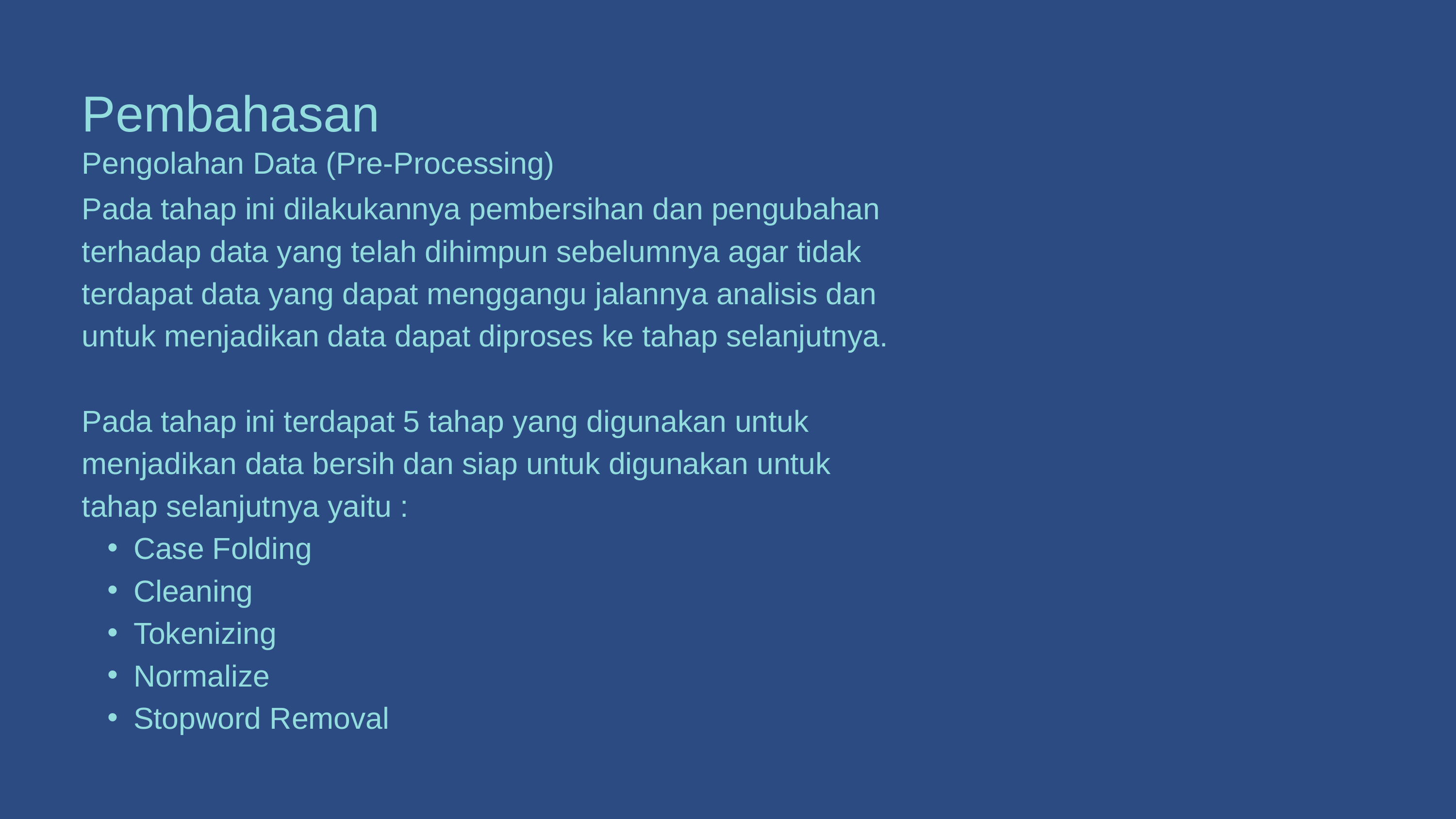

Pembahasan
Pengolahan Data (Pre-Processing)
Pada tahap ini dilakukannya pembersihan dan pengubahan terhadap data yang telah dihimpun sebelumnya agar tidak terdapat data yang dapat menggangu jalannya analisis dan untuk menjadikan data dapat diproses ke tahap selanjutnya.

Pada tahap ini terdapat 5 tahap yang digunakan untuk menjadikan data bersih dan siap untuk digunakan untuk tahap selanjutnya yaitu :
Case Folding
Cleaning
Tokenizing
Normalize
Stopword Removal